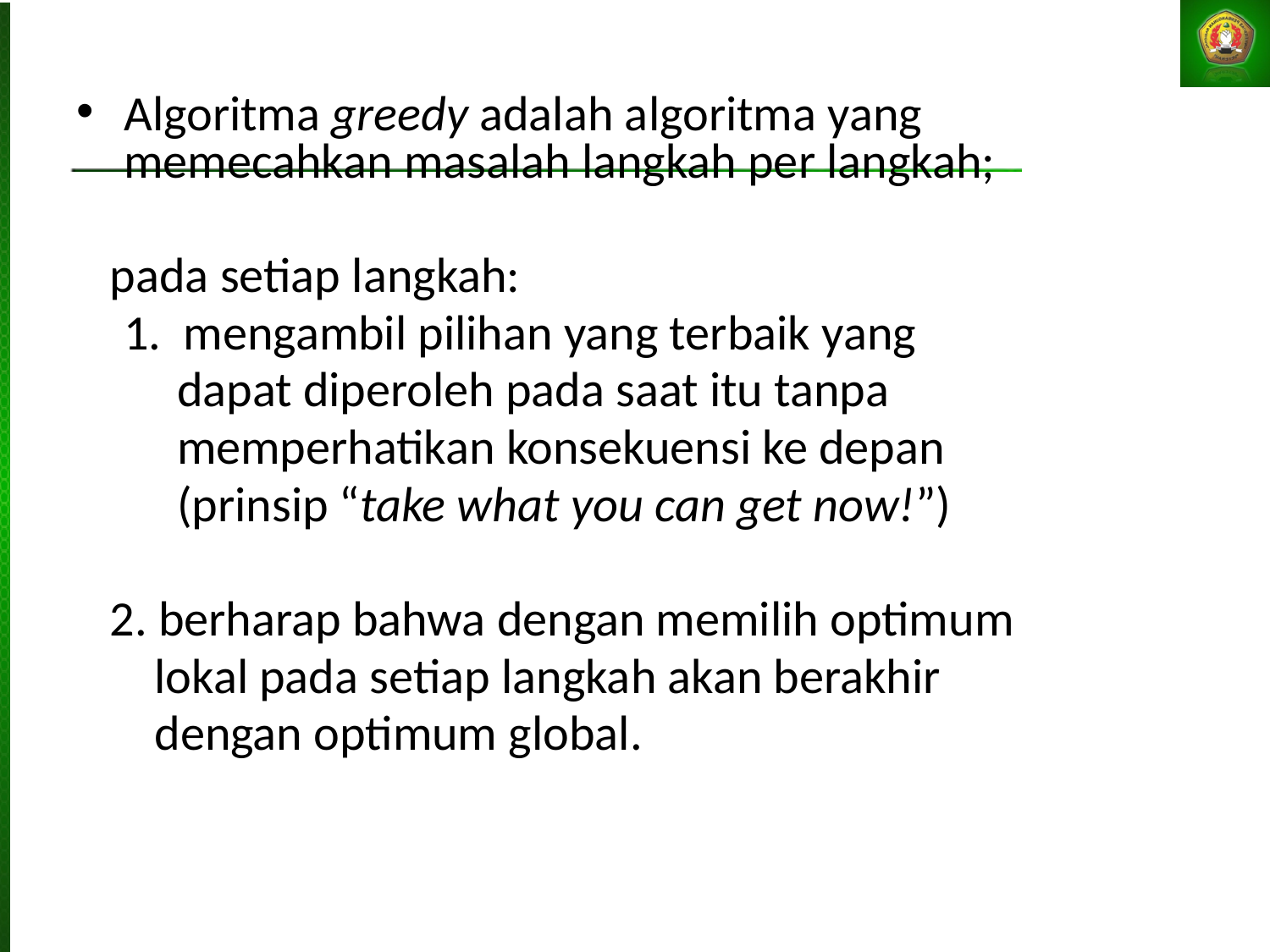

Algoritma greedy adalah algoritma yang memecahkan masalah langkah per langkah;

   pada setiap langkah:
	1.  mengambil pilihan yang terbaik yang
         dapat diperoleh pada saat itu tanpa
         memperhatikan konsekuensi ke depan
         (prinsip “take what you can get now!”)

   2. berharap bahwa dengan memilih optimum
       lokal pada setiap langkah akan berakhir
       dengan optimum global.